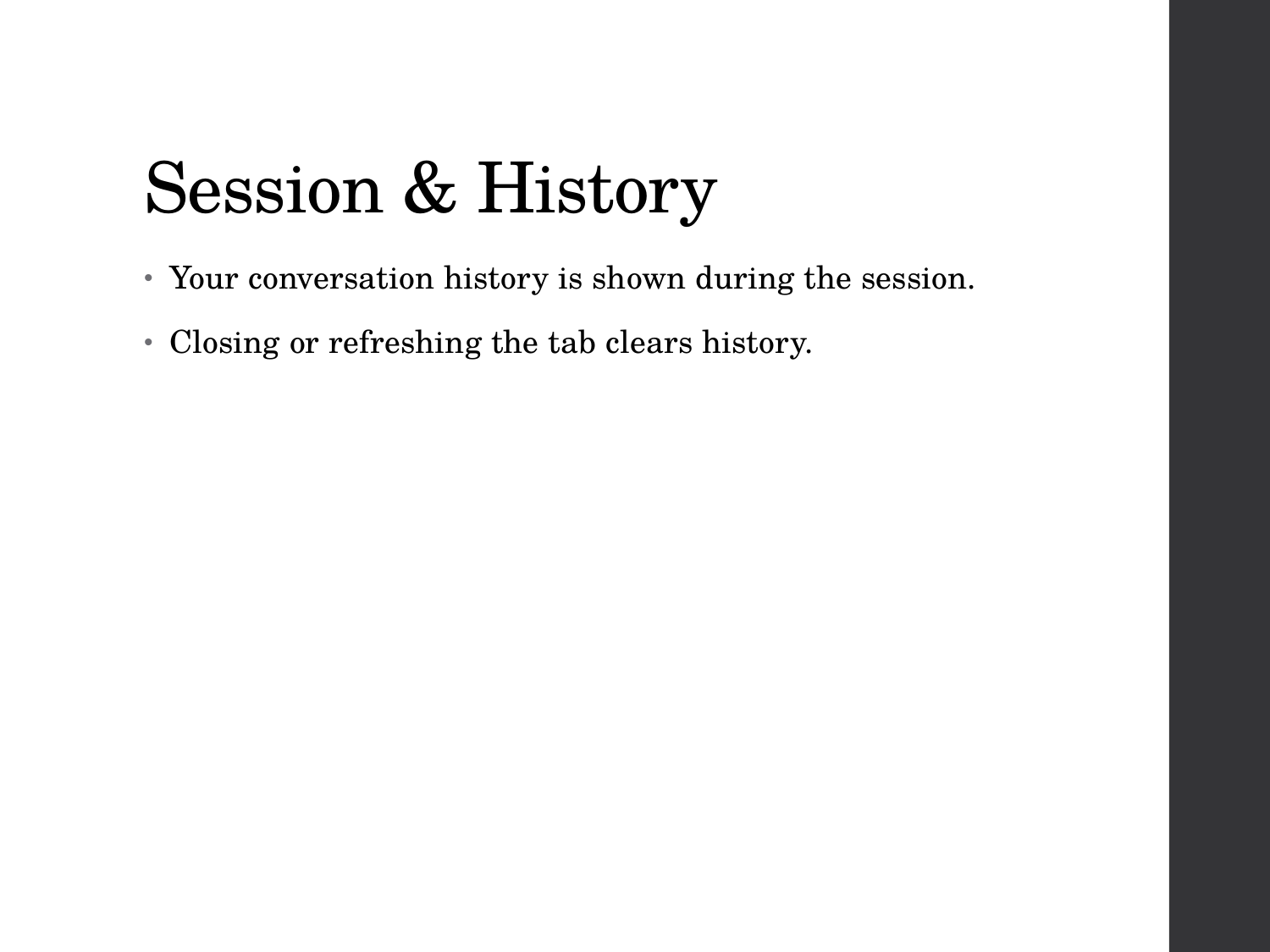

# Session & History
Your conversation history is shown during the session.
Closing or refreshing the tab clears history.